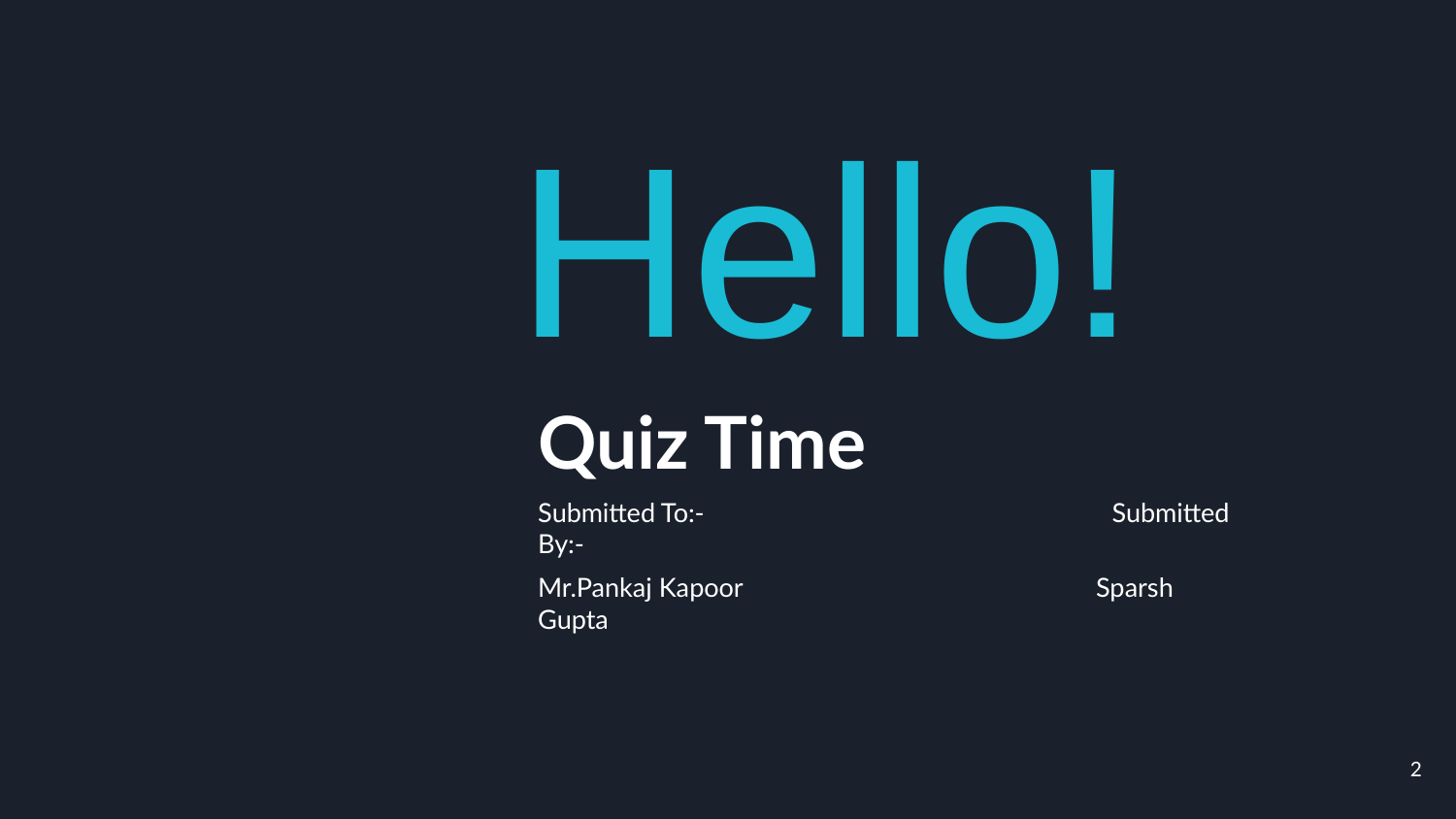

Hello!
Quiz Time
Submitted To:-                                                            Submitted By:-
Mr.Pankaj Kapoor                                                    Sparsh Gupta
2